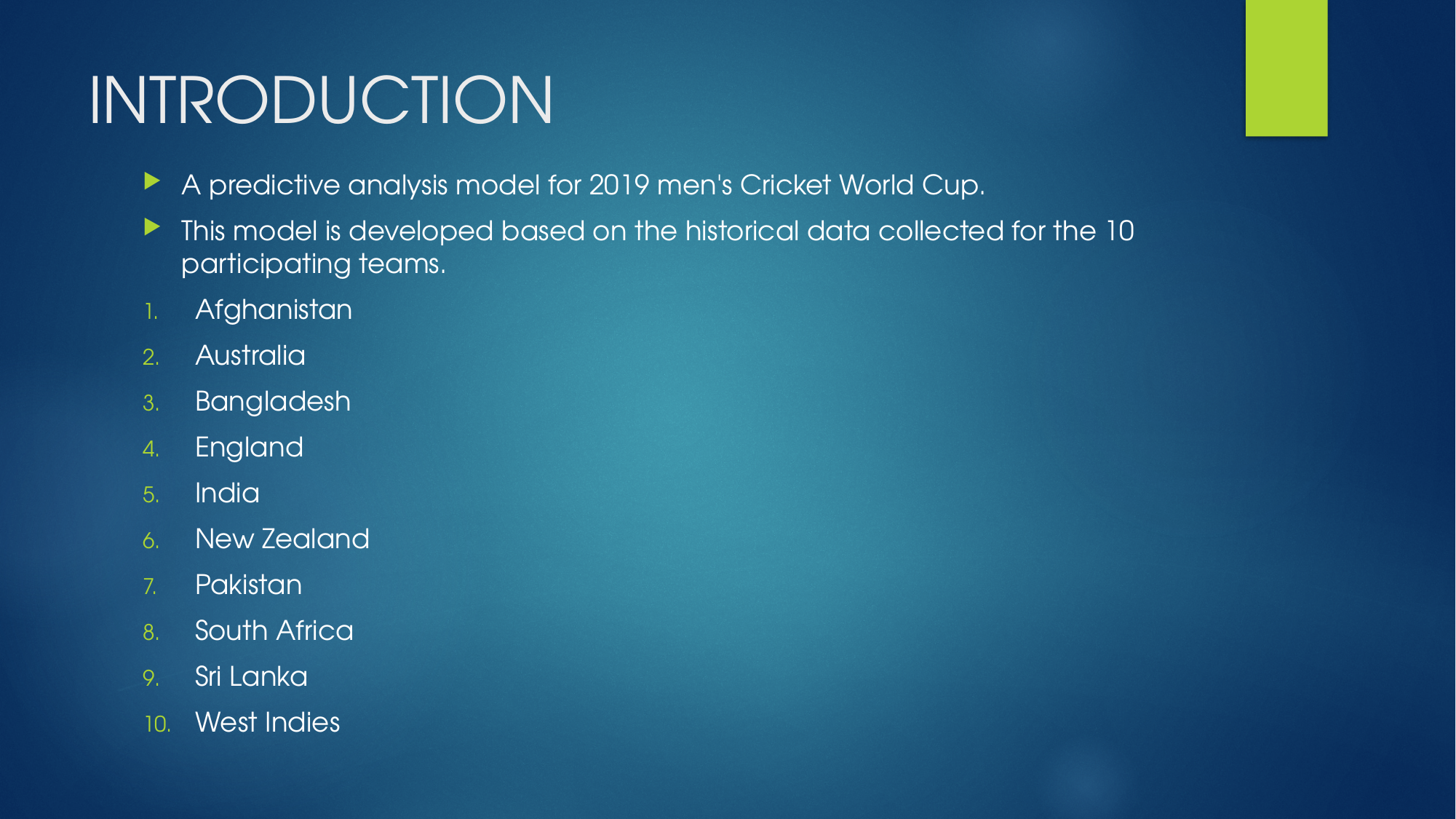

# INTRODUCTION
A predictive analysis model for 2019 men's Cricket World Cup.
This model is developed based on the historical data collected for the 10 participating teams.
Afghanistan
Australia
Bangladesh
England
India
New Zealand
Pakistan
South Africa
Sri Lanka
West Indies